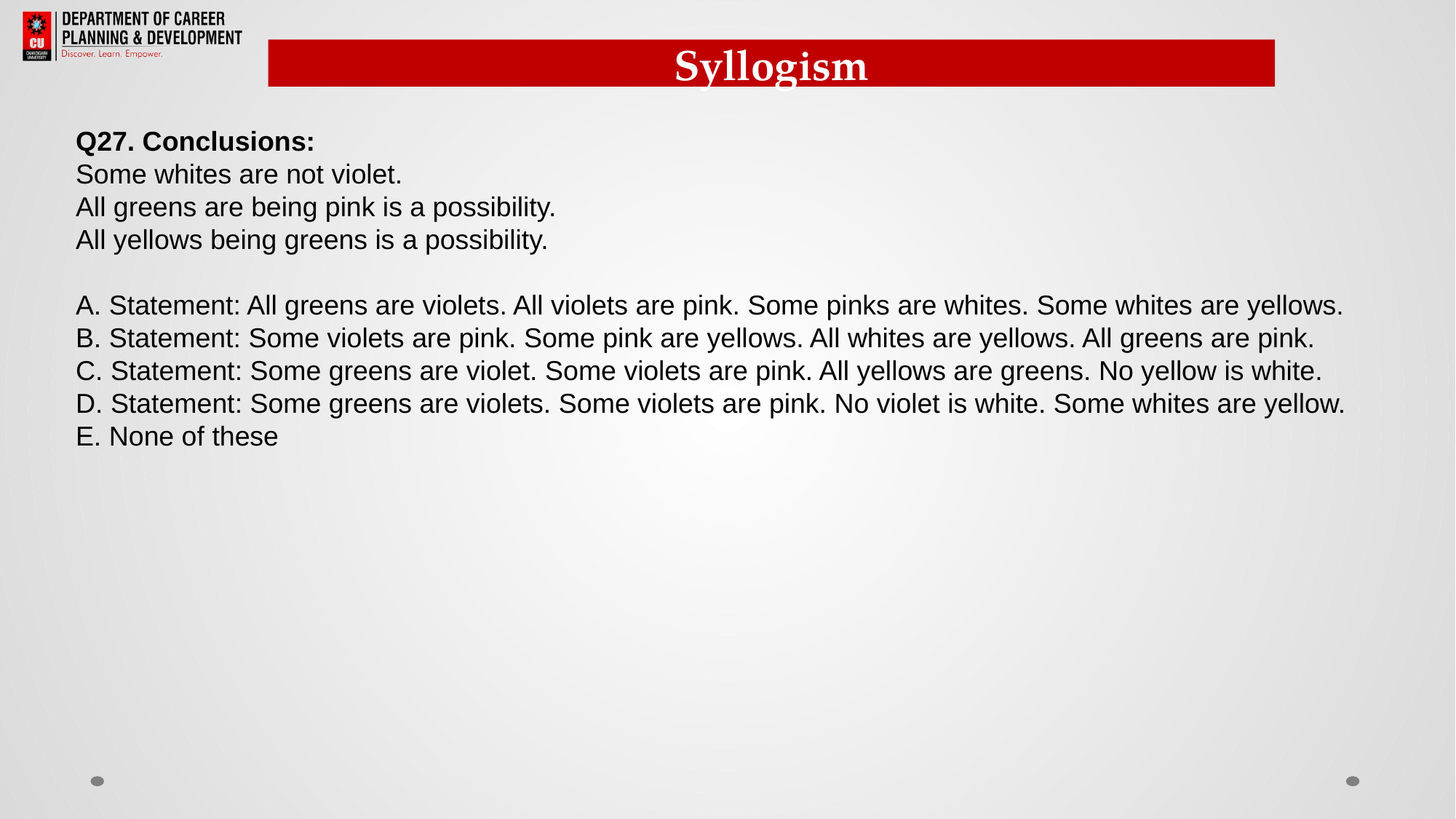

Syllogism

Q27. Conclusions:
Some whites are not violet.
All greens are being pink is a possibility.
All yellows being greens is a possibility.

A. Statement: All greens are violets. All violets are pink. Some pinks are whites. Some whites are yellows.
B. Statement: Some violets are pink. Some pink are yellows. All whites are yellows. All greens are pink.
C. Statement: Some greens are violet. Some violets are pink. All yellows are greens. No yellow is white.
D. Statement: Some greens are violets. Some violets are pink. No violet is white. Some whites are yellow.
E. None of these